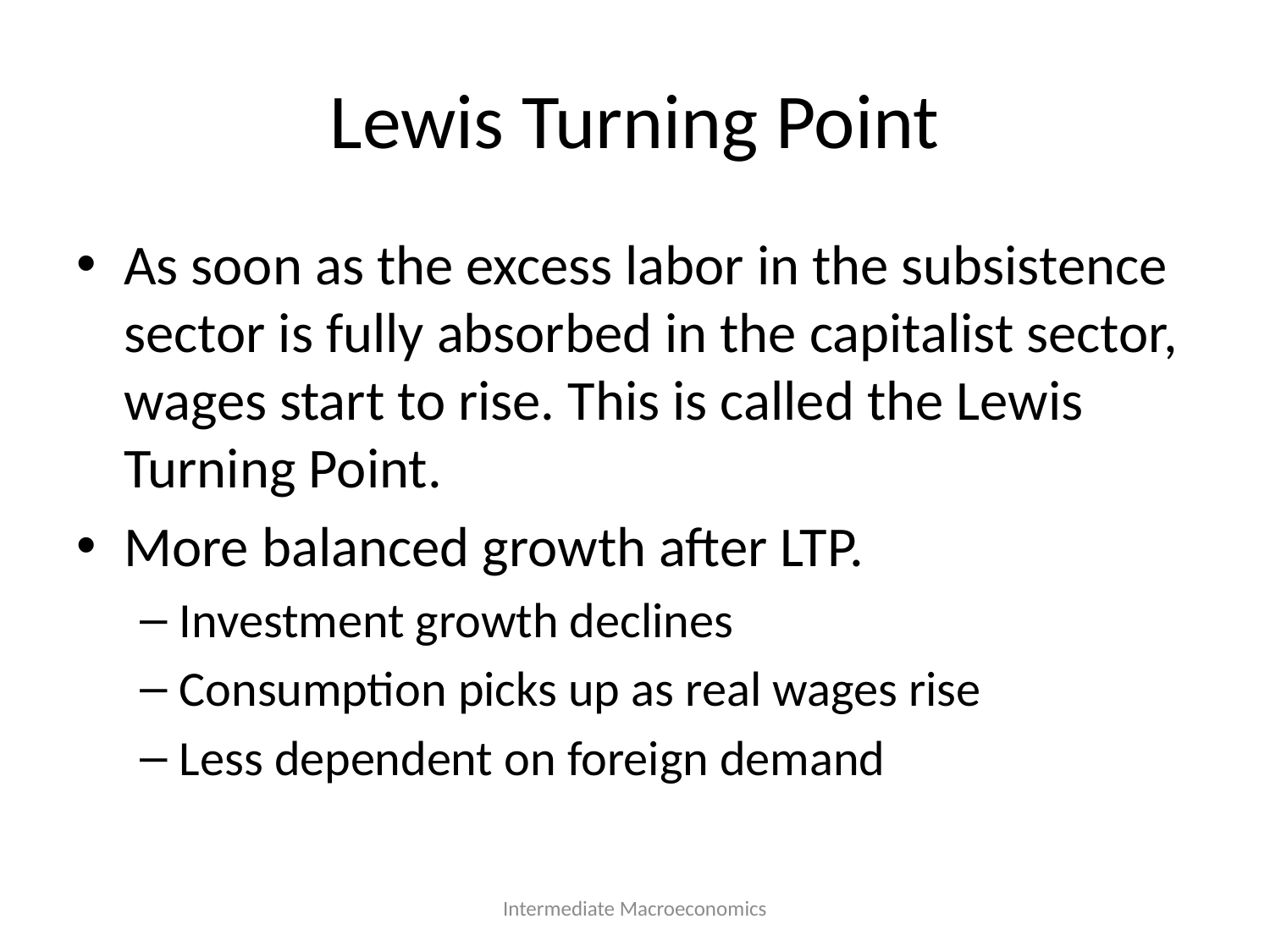

# Lewis Turning Point
As soon as the excess labor in the subsistence sector is fully absorbed in the capitalist sector, wages start to rise. This is called the Lewis Turning Point.
More balanced growth after LTP.
Investment growth declines
Consumption picks up as real wages rise
Less dependent on foreign demand
Intermediate Macroeconomics